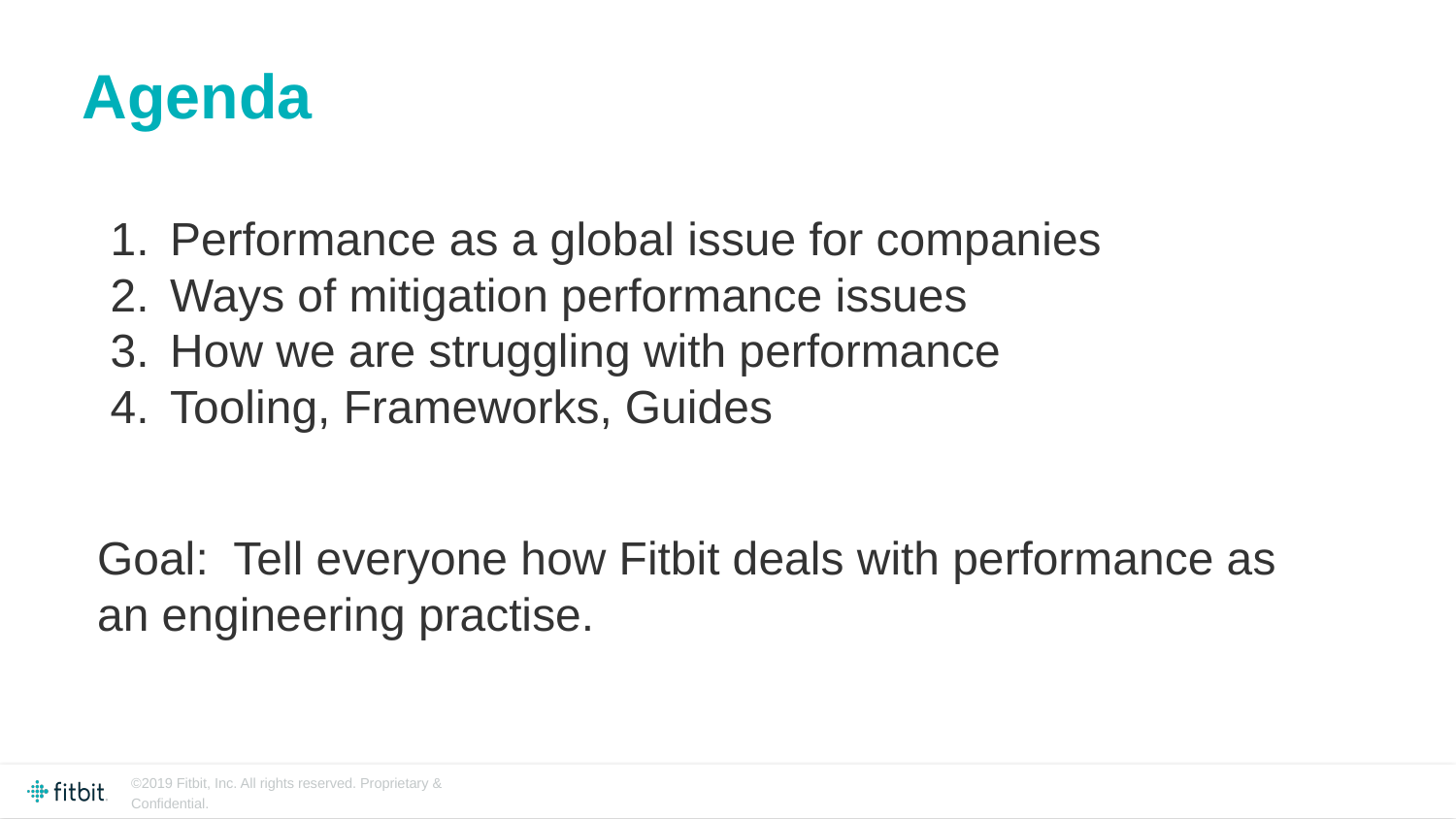

Agenda
Performance as a global issue for companies
Ways of mitigation performance issues
How we are struggling with performance
Tooling, Frameworks, Guides

Goal:  Tell everyone how Fitbit deals with performance as an engineering practise.